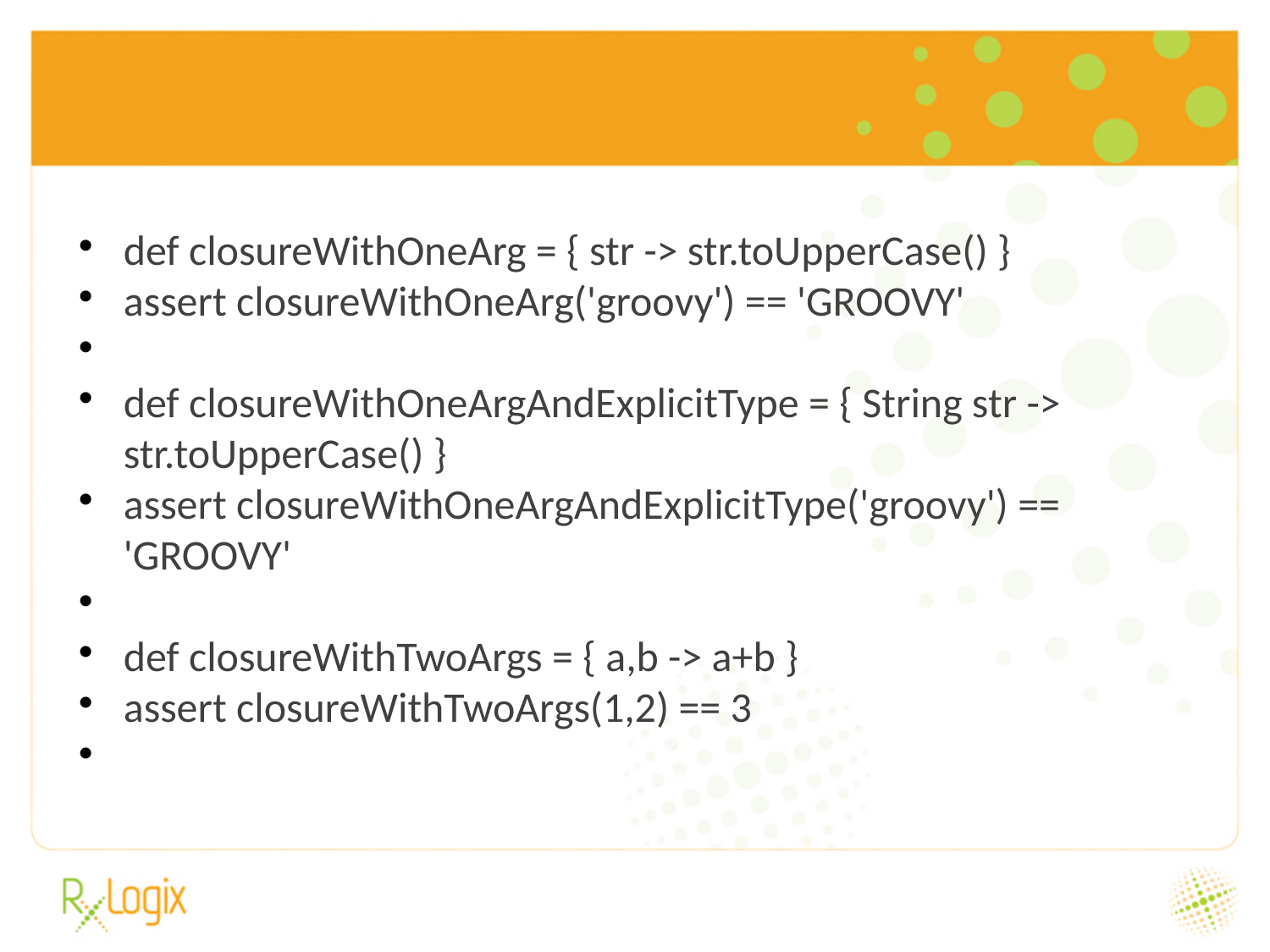

def closureWithOneArg = { str -> str.toUpperCase() }
assert closureWithOneArg('groovy') == 'GROOVY'

def closureWithOneArgAndExplicitType = { String str -> str.toUpperCase() }
assert closureWithOneArgAndExplicitType('groovy') == 'GROOVY'

def closureWithTwoArgs = { a,b -> a+b }
assert closureWithTwoArgs(1,2) == 3